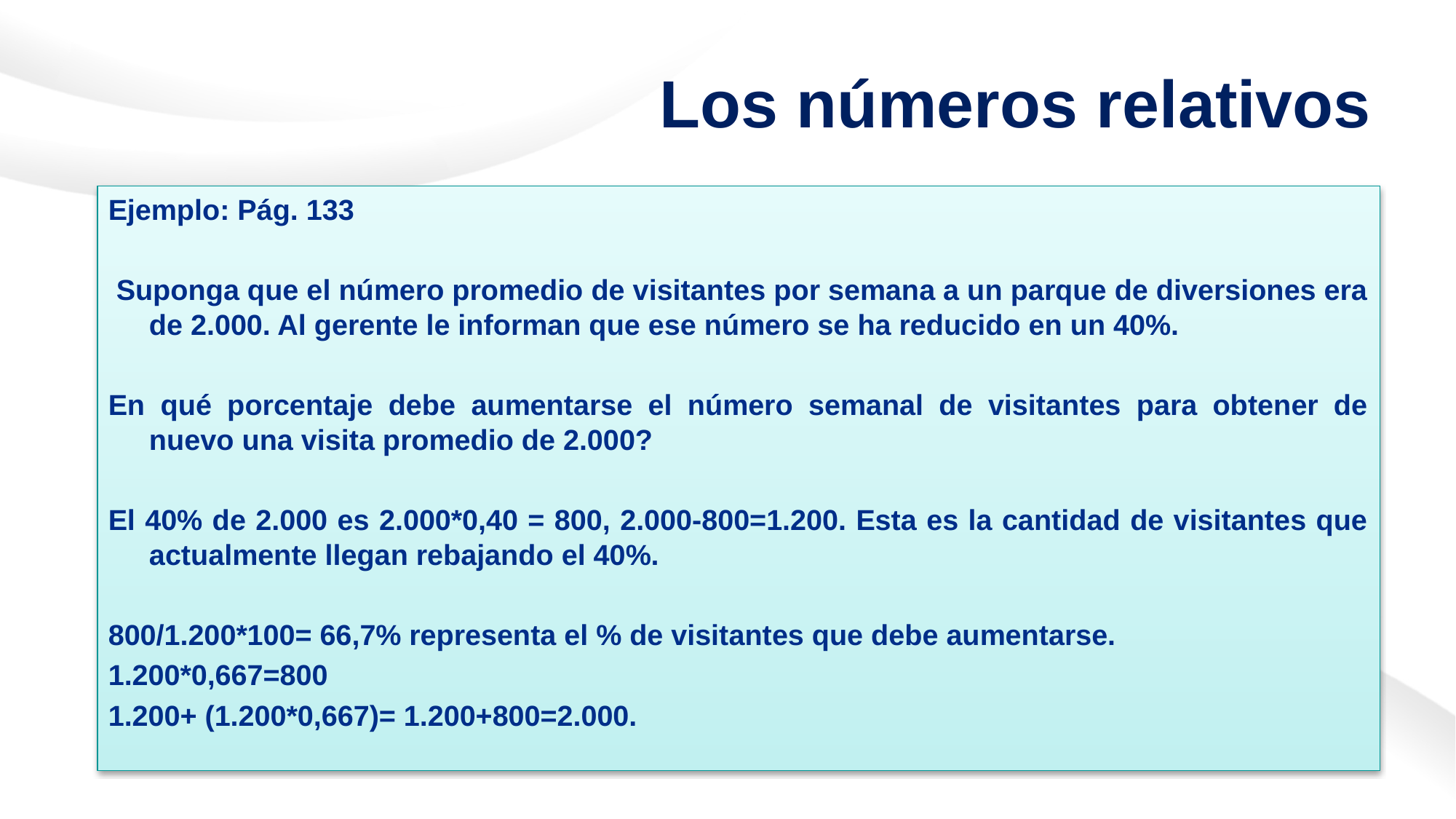

# Los números relativos
Ejemplo: Pág. 133

 Suponga que el número promedio de visitantes por semana a un parque de diversiones era de 2.000. Al gerente le informan que ese número se ha reducido en un 40%.

En qué porcentaje debe aumentarse el número semanal de visitantes para obtener de nuevo una visita promedio de 2.000?

El 40% de 2.000 es 2.000*0,40 = 800, 2.000-800=1.200. Esta es la cantidad de visitantes que actualmente llegan rebajando el 40%.

800/1.200*100= 66,7% representa el % de visitantes que debe aumentarse.
1.200*0,667=800
1.200+ (1.200*0,667)= 1.200+800=2.000.